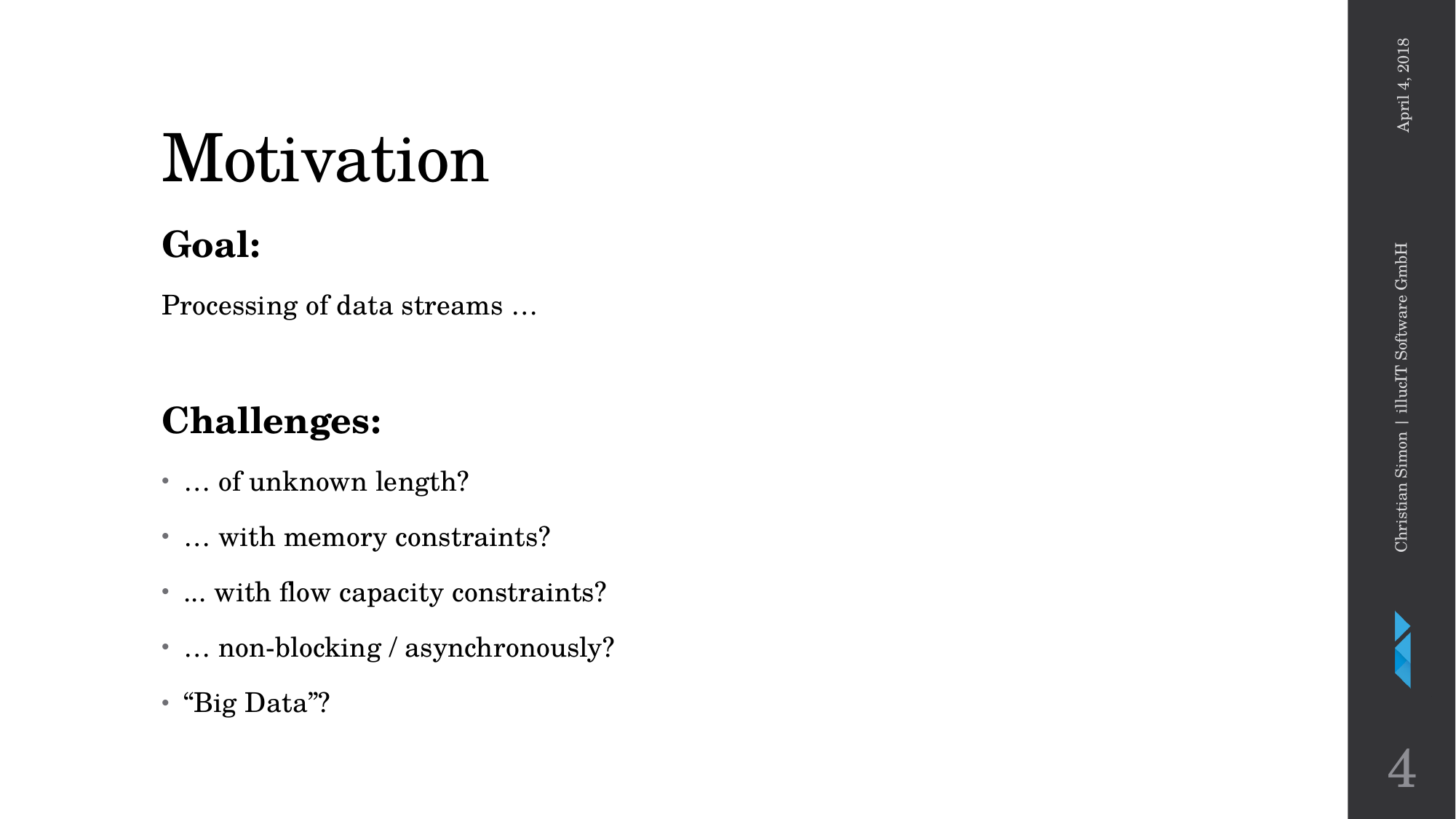

# Motivation
April 4, 2018
Goal:
Processing of data streams …

Challenges:
… of unknown length?
… with memory constraints?
... with flow capacity constraints?
… non-blocking / asynchronously?
“Big Data”?

Christian Simon | illucIT Software GmbH
4